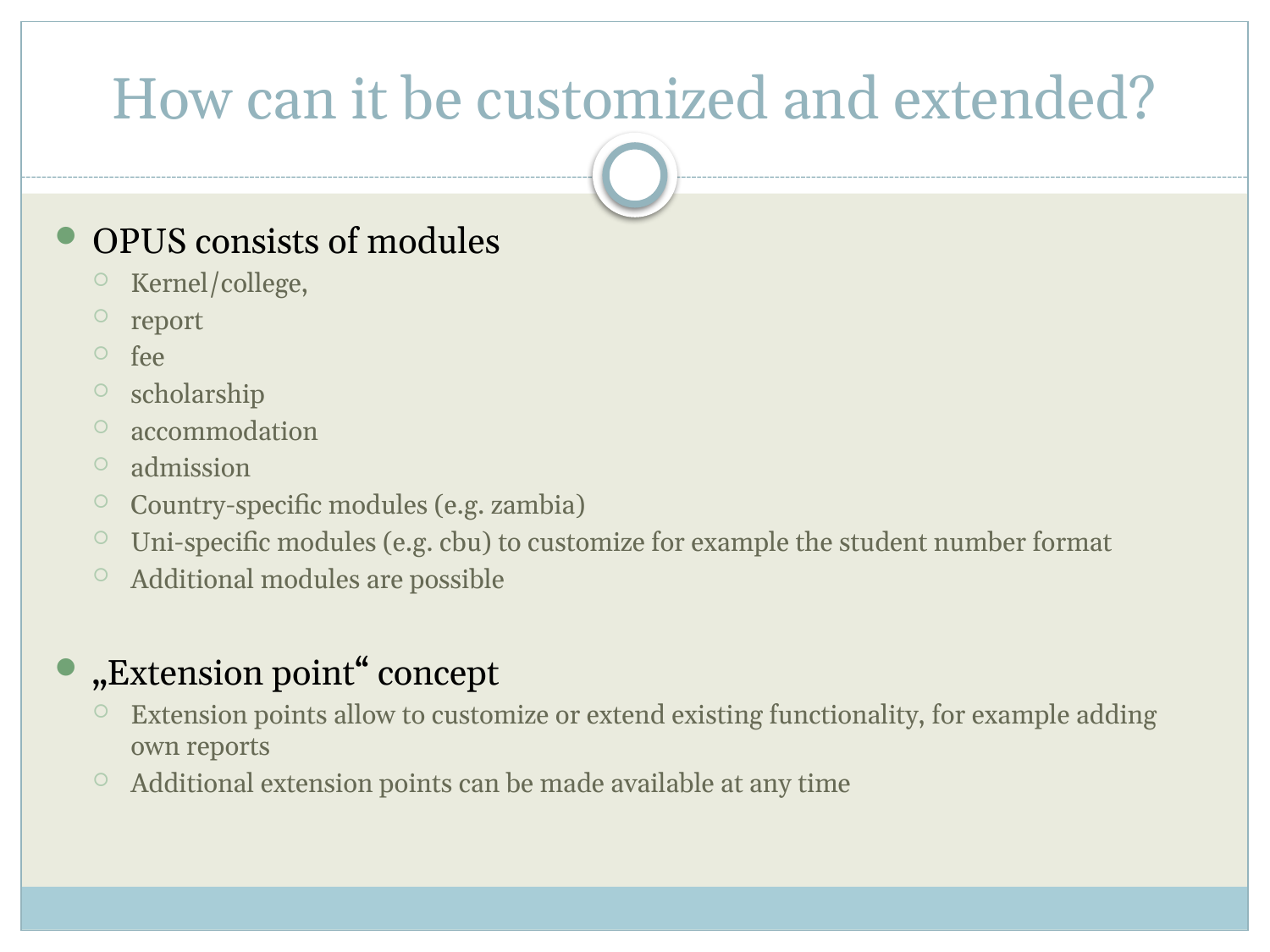

# How can it be customized and extended?
OPUS consists of modules
Kernel/college,
report
fee
scholarship
accommodation
admission
Country-specific modules (e.g. zambia)
Uni-specific modules (e.g. cbu) to customize for example the student number format
Additional modules are possible

„Extension point“ concept
Extension points allow to customize or extend existing functionality, for example adding own reports
Additional extension points can be made available at any time